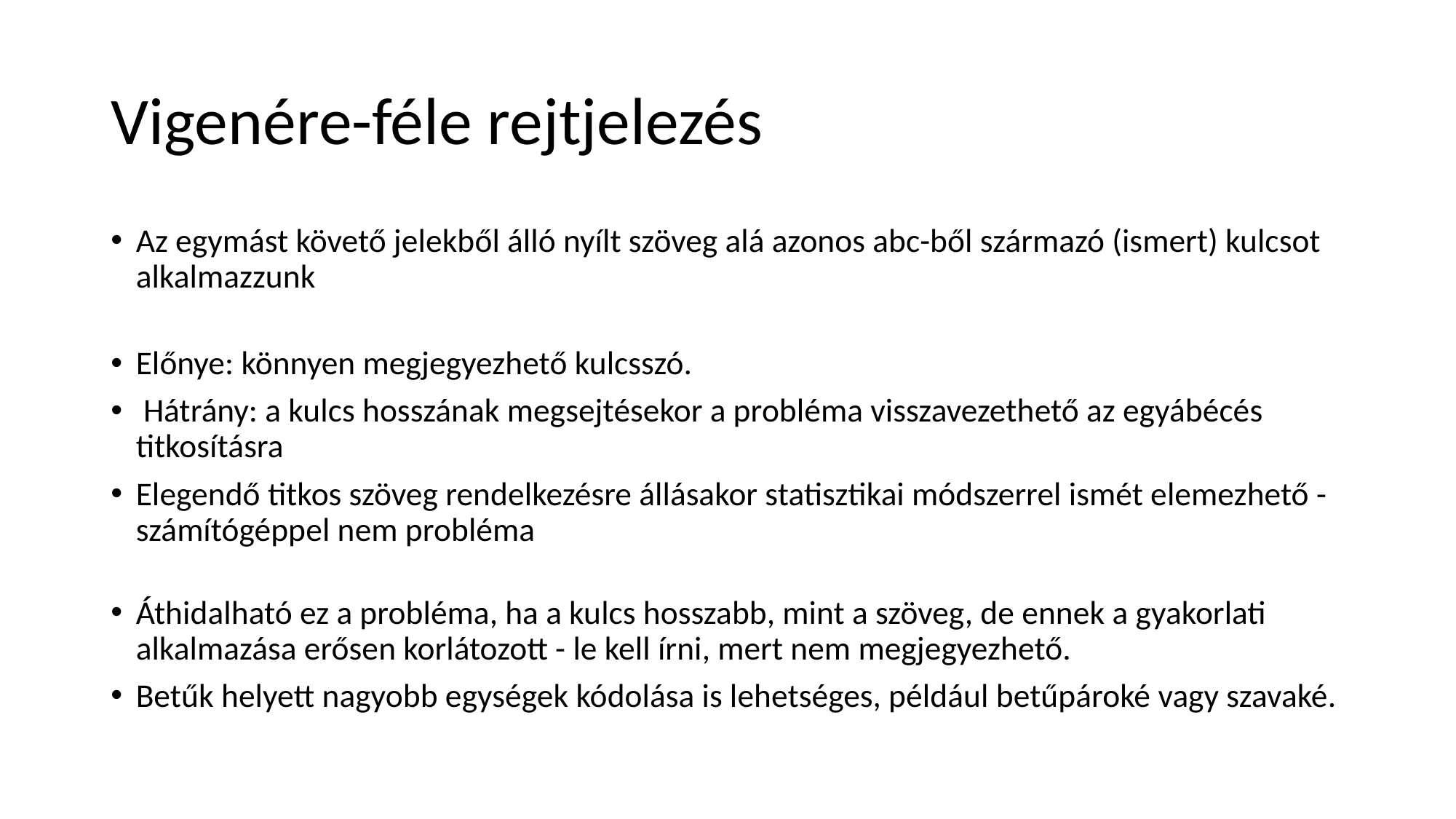

# Vigenére-féle rejtjelezés
Az egymást követő jelekből álló nyílt szöveg alá azonos abc-ből származó (ismert) kulcsot alkalmazzunk
Előnye: könnyen megjegyezhető kulcsszó.
 Hátrány: a kulcs hosszának megsejtésekor a probléma visszavezethető az egyábécés titkosításra
Elegendő titkos szöveg rendelkezésre állásakor statisztikai módszerrel ismét elemezhető - számítógéppel nem probléma
Áthidalható ez a probléma, ha a kulcs hosszabb, mint a szöveg, de ennek a gyakorlati alkalmazása erősen korlátozott - le kell írni, mert nem megjegyezhető.
Betűk helyett nagyobb egységek kódolása is lehetséges, például betűpároké vagy szavaké.